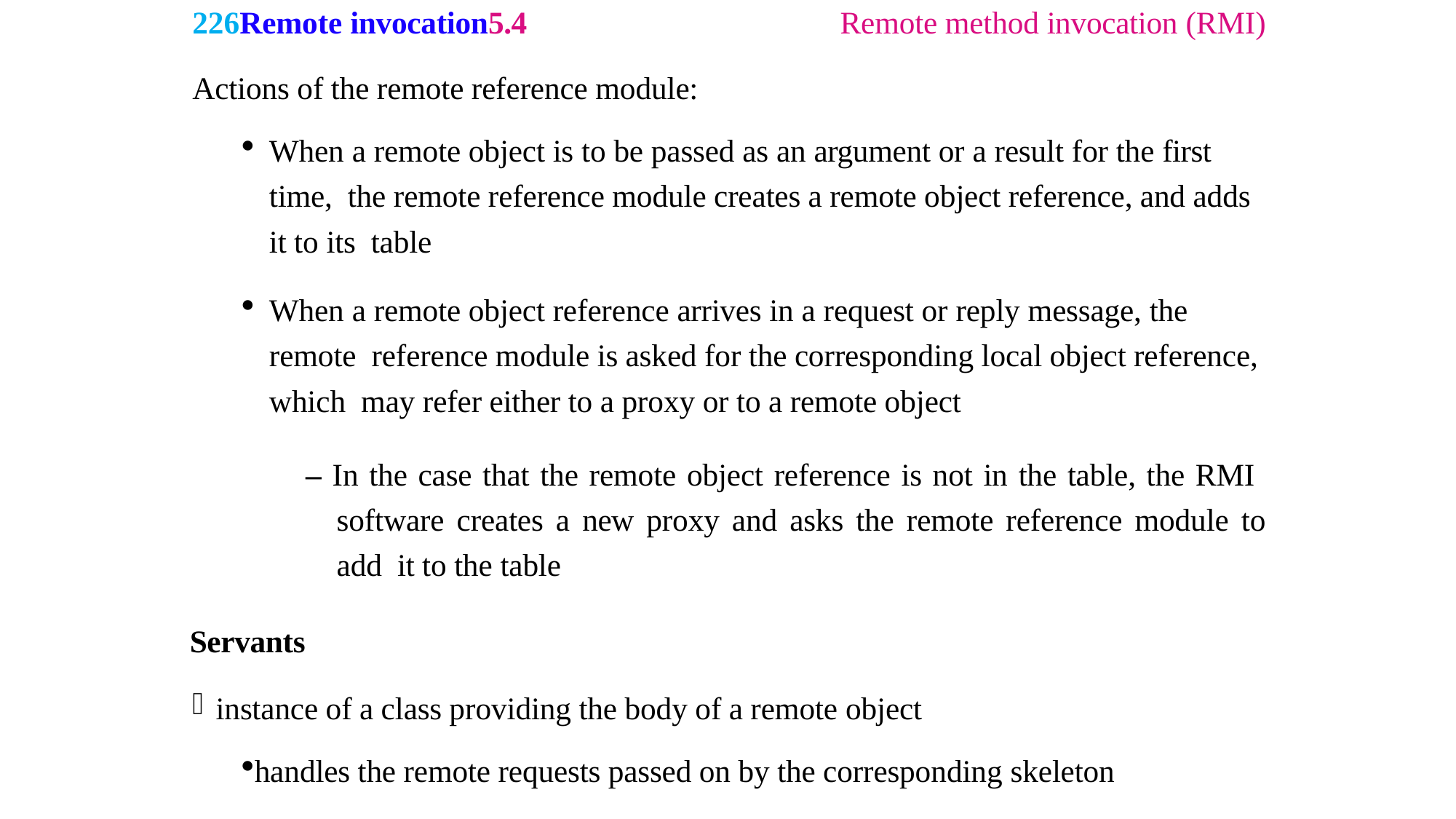

226Remote invocation5.4	Remote method invocation (RMI)
Actions of the remote reference module:
When a remote object is to be passed as an argument or a result for the first time,  the remote reference module creates a remote object reference, and adds it to its  table
When a remote object reference arrives in a request or reply message, the remote  reference module is asked for the corresponding local object reference, which  may refer either to a proxy or to a remote object
– In the case that the remote object reference is not in the table, the RMI  software creates a new proxy and asks the remote reference module to add  it to the table

Servants
instance of a class providing the body of a remote object
handles the remote requests passed on by the corresponding skeleton